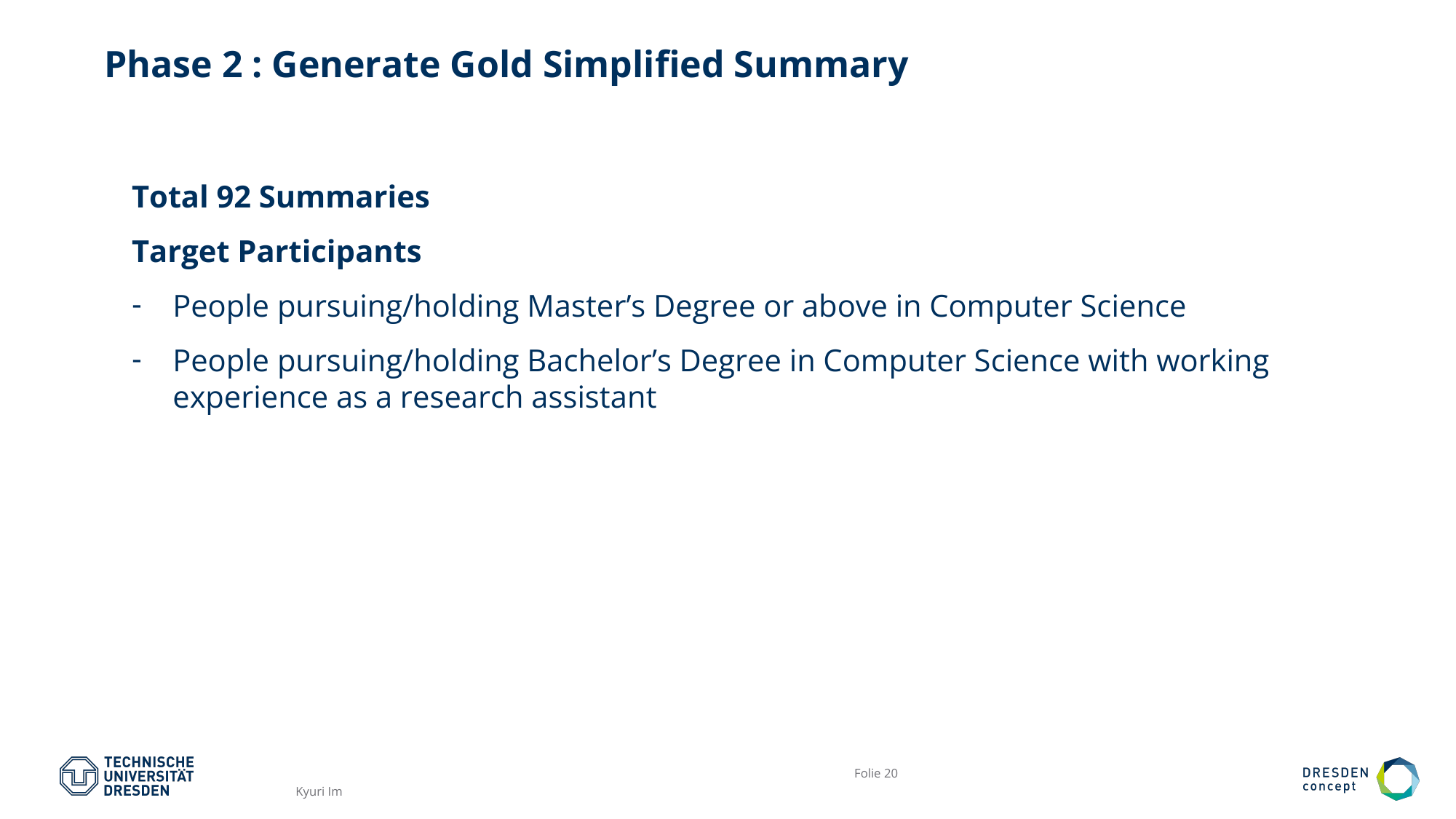

# Phase 2 : Generate Gold Simplified Summary
Total 92 Summaries
Target Participants
People pursuing/holding Master’s Degree or above in Computer Science
People pursuing/holding Bachelor’s Degree in Computer Science with working experience as a research assistant